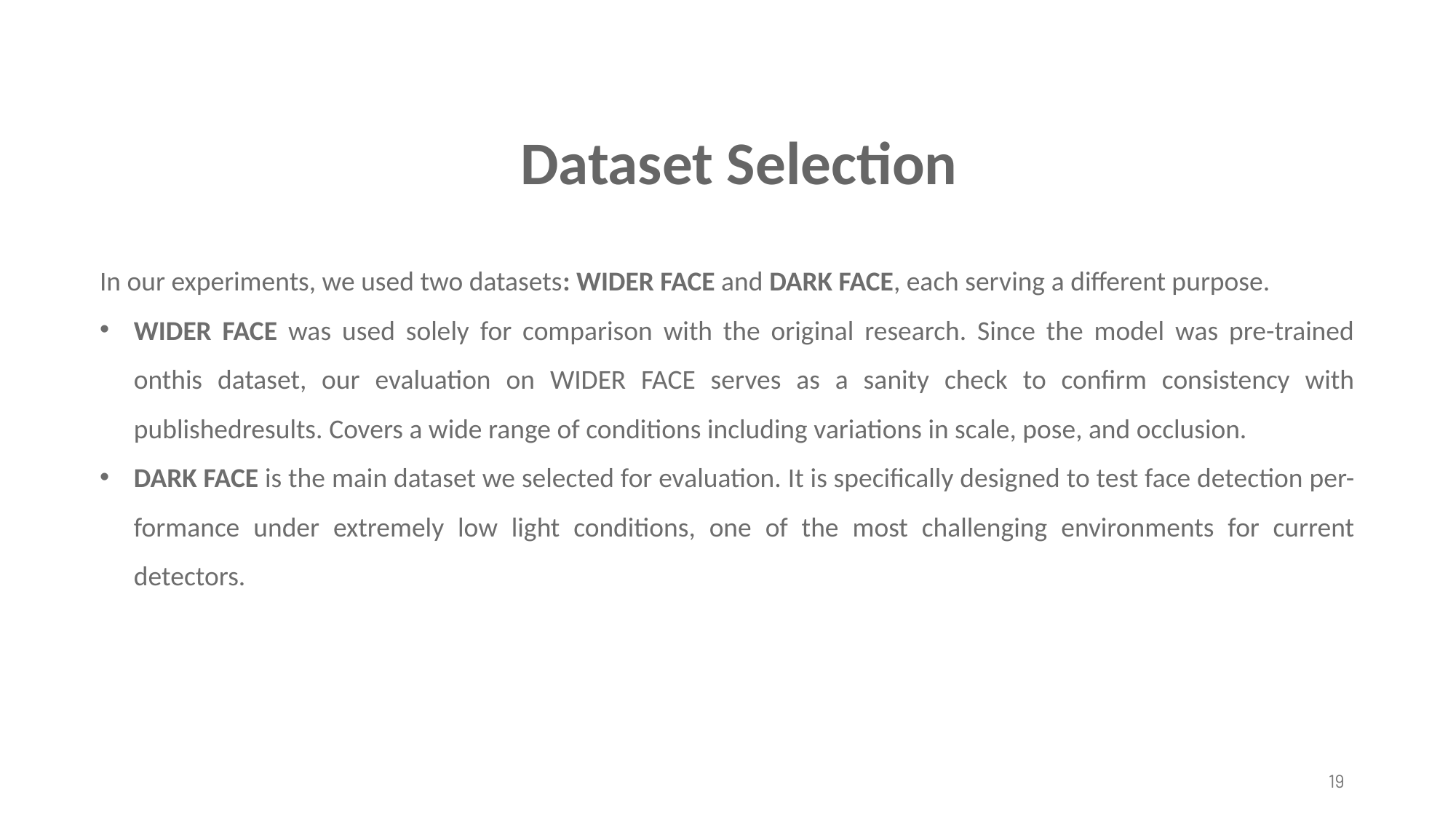

Dataset Selection
In our experiments, we used two datasets: WIDER FACE and DARK FACE, each serving a different purpose.
WIDER FACE was used solely for comparison with the original research. Since the model was pre-trained onthis dataset, our evaluation on WIDER FACE serves as a sanity check to confirm consistency with publishedresults. Covers a wide range of conditions including variations in scale, pose, and occlusion.
DARK FACE is the main dataset we selected for evaluation. It is specifically designed to test face detection per-formance under extremely low light conditions, one of the most challenging environments for current detectors.
19